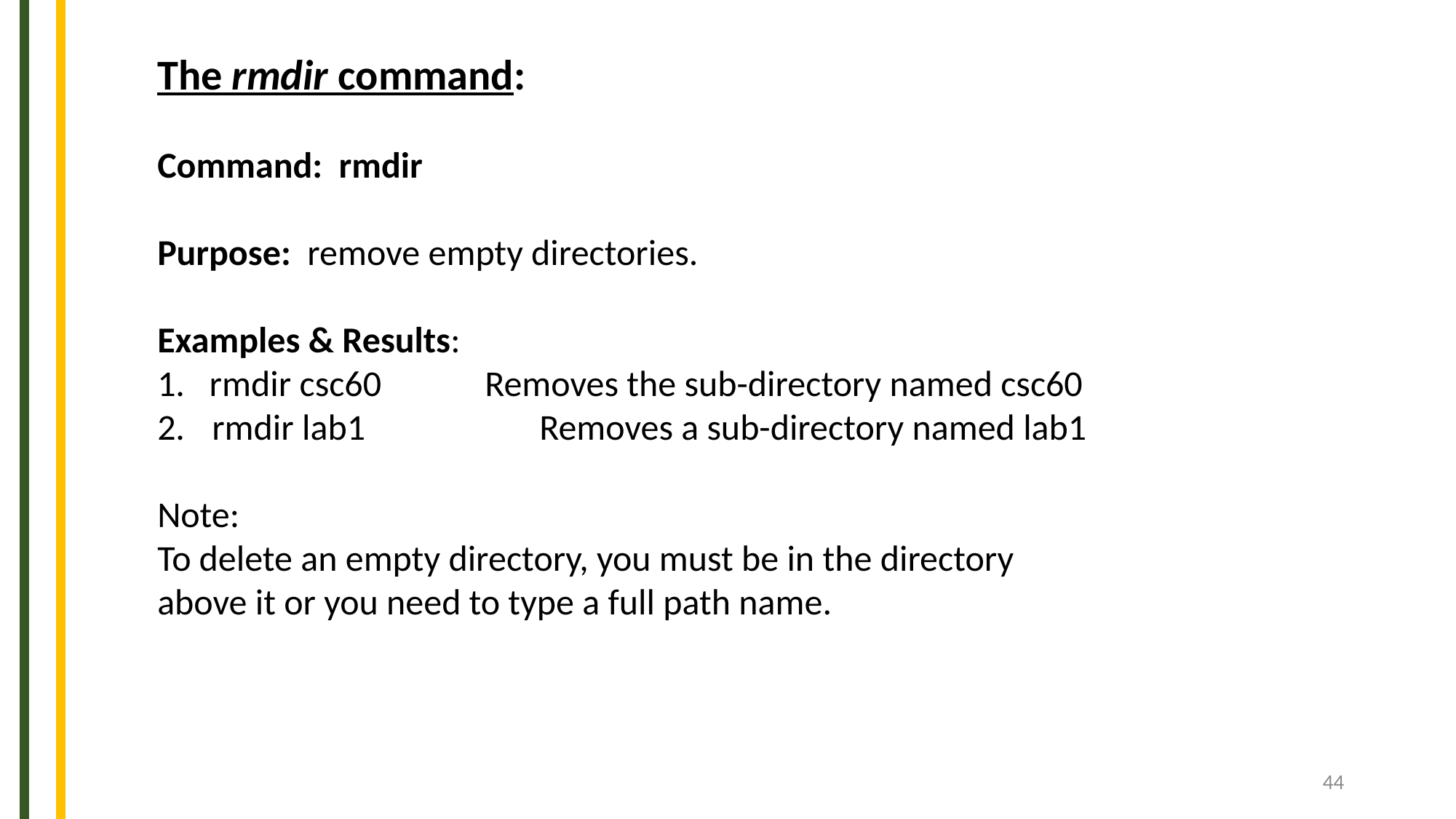

The rmdir command:

Command:  rmdir

Purpose:  remove empty directories.

Examples & Results:
1.   rmdir csc60	Removes the sub-directory named csc60
rmdir lab1		Removes a sub-directory named lab1

Note:
To delete an empty directory, you must be in the directory above it or you need to type a full path name.

44